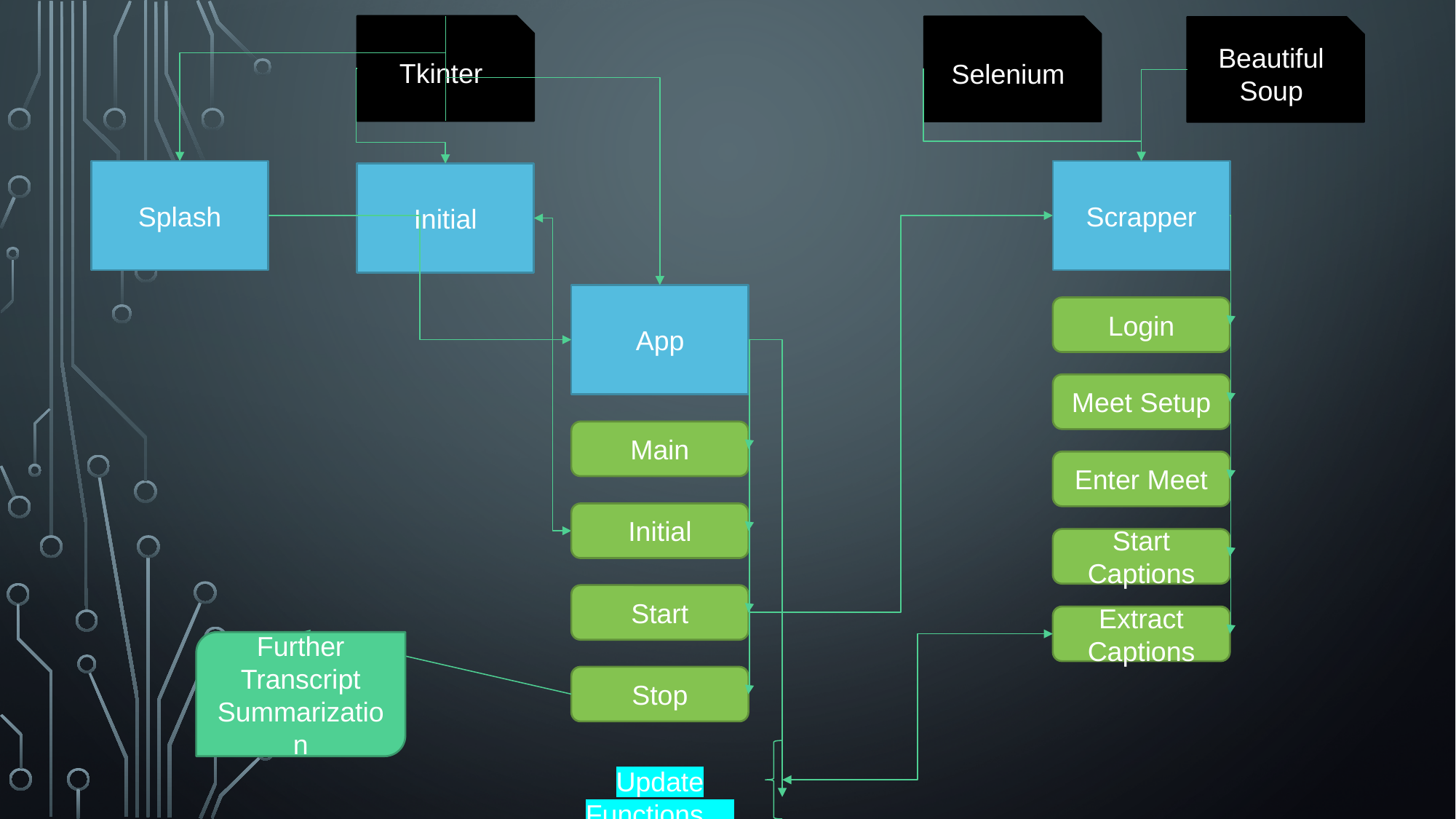

Tkinter
Selenium
Beautiful Soup
Scrapper
Splash
Initial
App
Login
Meet Setup
Main
Enter Meet
Initial
Start Captions
Start
Extract Captions
Further Transcript Summarization
Stop
Update Functions ...